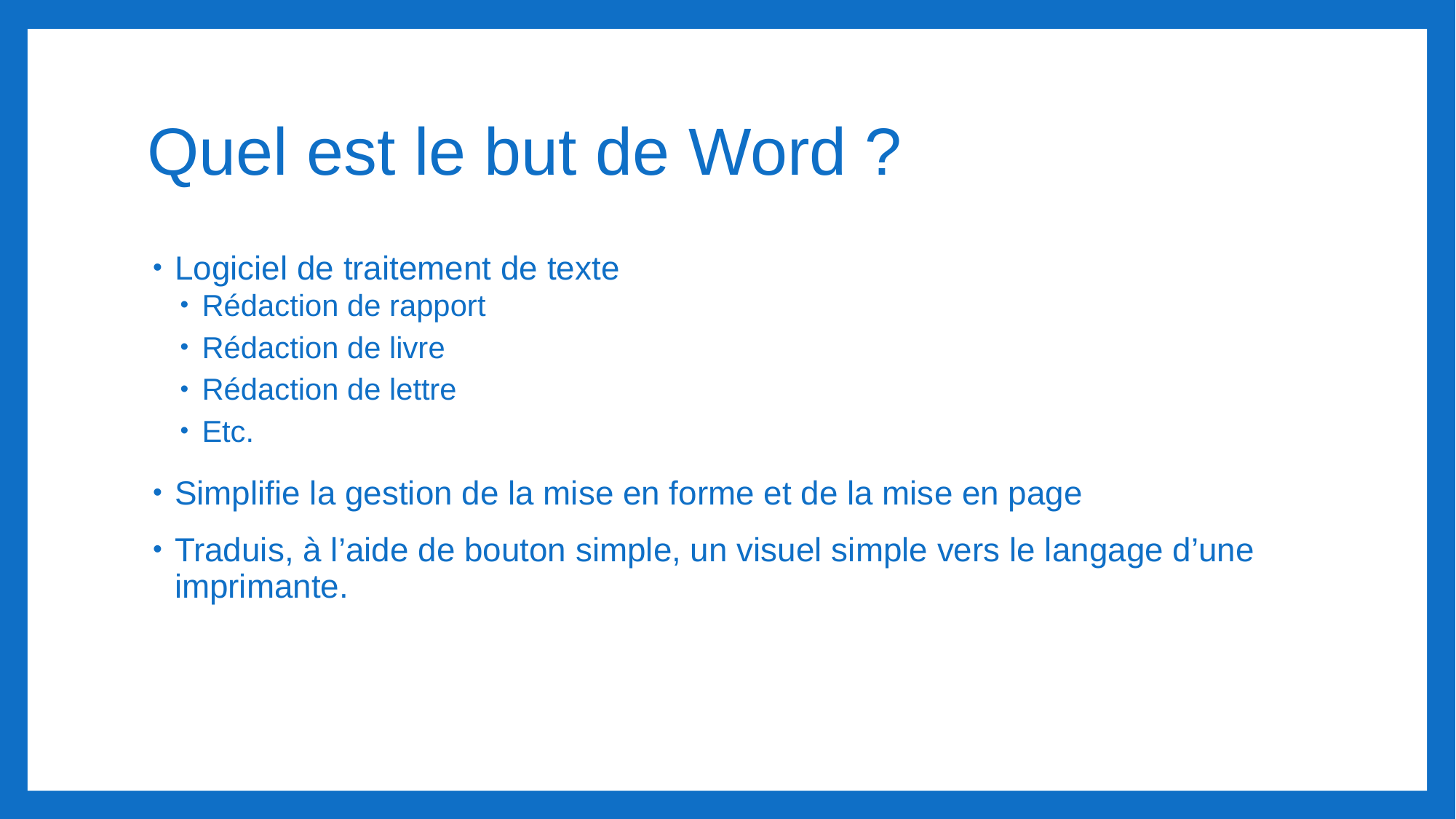

# Quel est le but de Word ?
Logiciel de traitement de texte
Rédaction de rapport
Rédaction de livre
Rédaction de lettre
Etc.
Simplifie la gestion de la mise en forme et de la mise en page
Traduis, à l’aide de bouton simple, un visuel simple vers le langage d’une imprimante.